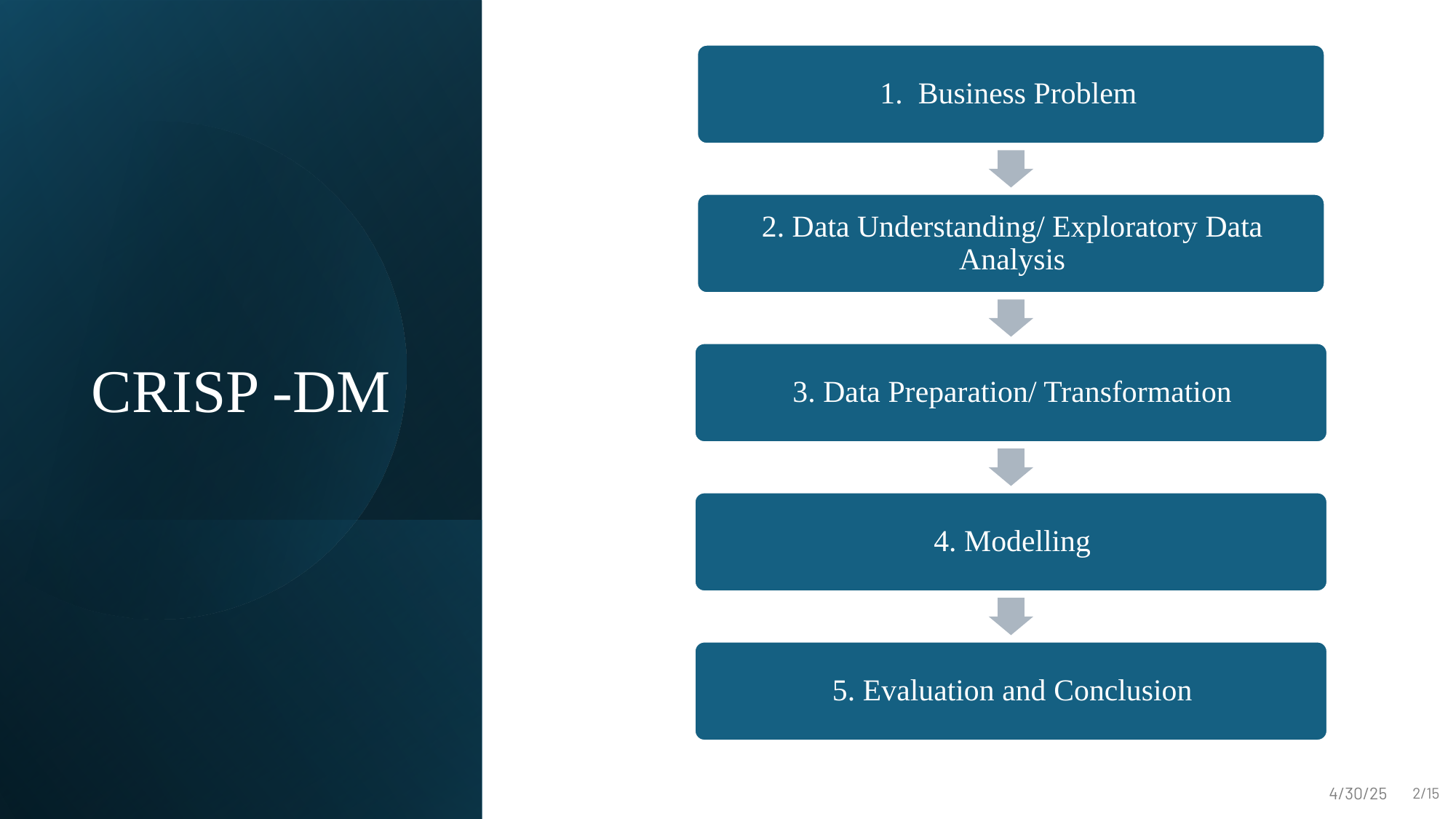

1.  Business Problem

2. Data Understanding/ Exploratory Data Analysis

3. Data Preparation/ Transformation

4. Modelling

5. Evaluation and Conclusion

# CRISP -DM

4/30/25
2/15